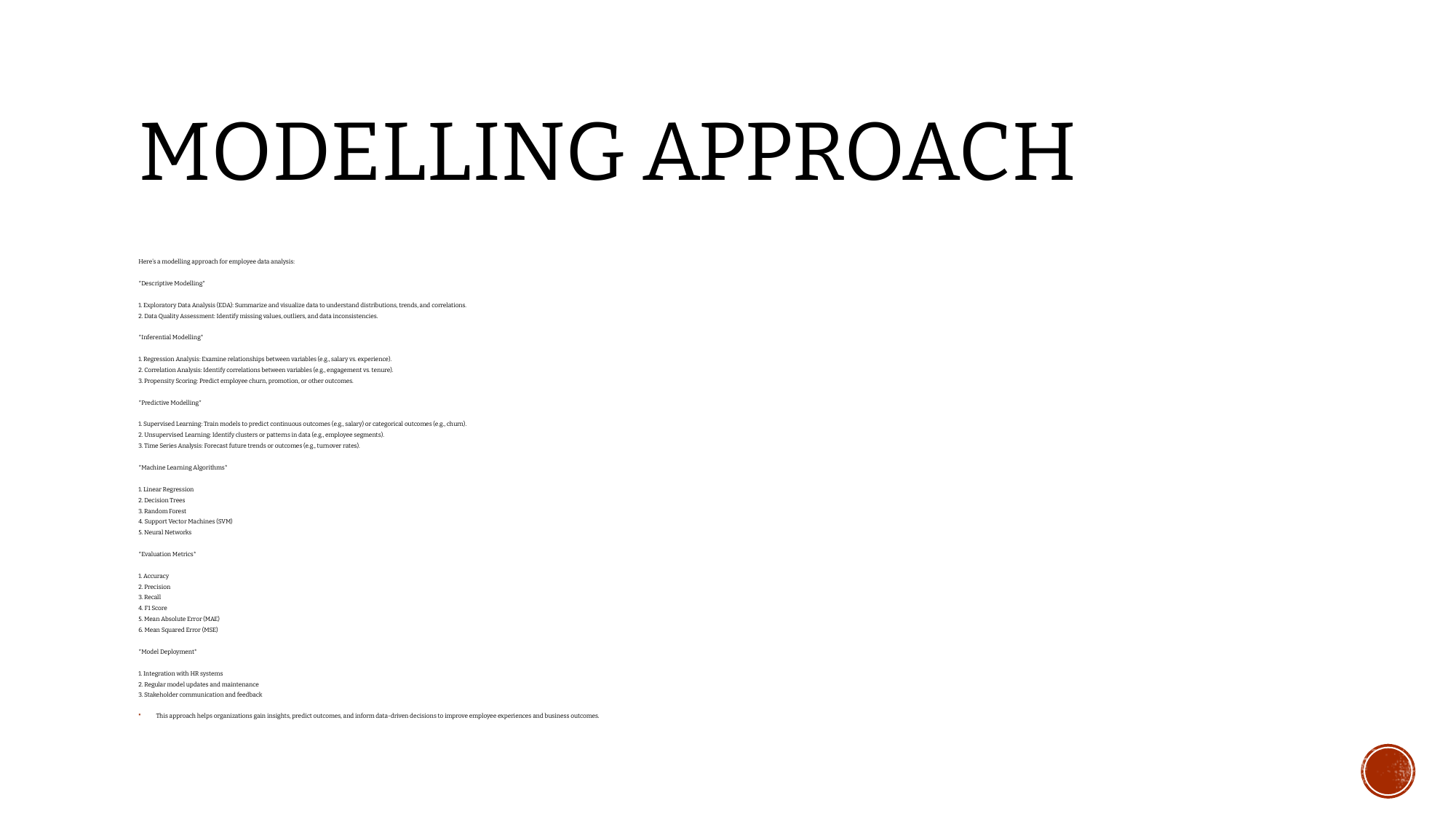

# Modelling approach
Here’s a modelling approach for employee data analysis:

*Descriptive Modelling*

1. Exploratory Data Analysis (EDA): Summarize and visualize data to understand distributions, trends, and correlations.
2. Data Quality Assessment: Identify missing values, outliers, and data inconsistencies.

*Inferential Modelling*

1. Regression Analysis: Examine relationships between variables (e.g., salary vs. experience).
2. Correlation Analysis: Identify correlations between variables (e.g., engagement vs. tenure).
3. Propensity Scoring: Predict employee churn, promotion, or other outcomes.

*Predictive Modelling*

1. Supervised Learning: Train models to predict continuous outcomes (e.g., salary) or categorical outcomes (e.g., churn).
2. Unsupervised Learning: Identify clusters or patterns in data (e.g., employee segments).
3. Time Series Analysis: Forecast future trends or outcomes (e.g., turnover rates).

*Machine Learning Algorithms*

1. Linear Regression
2. Decision Trees
3. Random Forest
4. Support Vector Machines (SVM)
5. Neural Networks

*Evaluation Metrics*

1. Accuracy
2. Precision
3. Recall
4. F1 Score
5. Mean Absolute Error (MAE)
6. Mean Squared Error (MSE)

*Model Deployment*

1. Integration with HR systems
2. Regular model updates and maintenance
3. Stakeholder communication and feedback

This approach helps organizations gain insights, predict outcomes, and inform data-driven decisions to improve employee experiences and business outcomes.